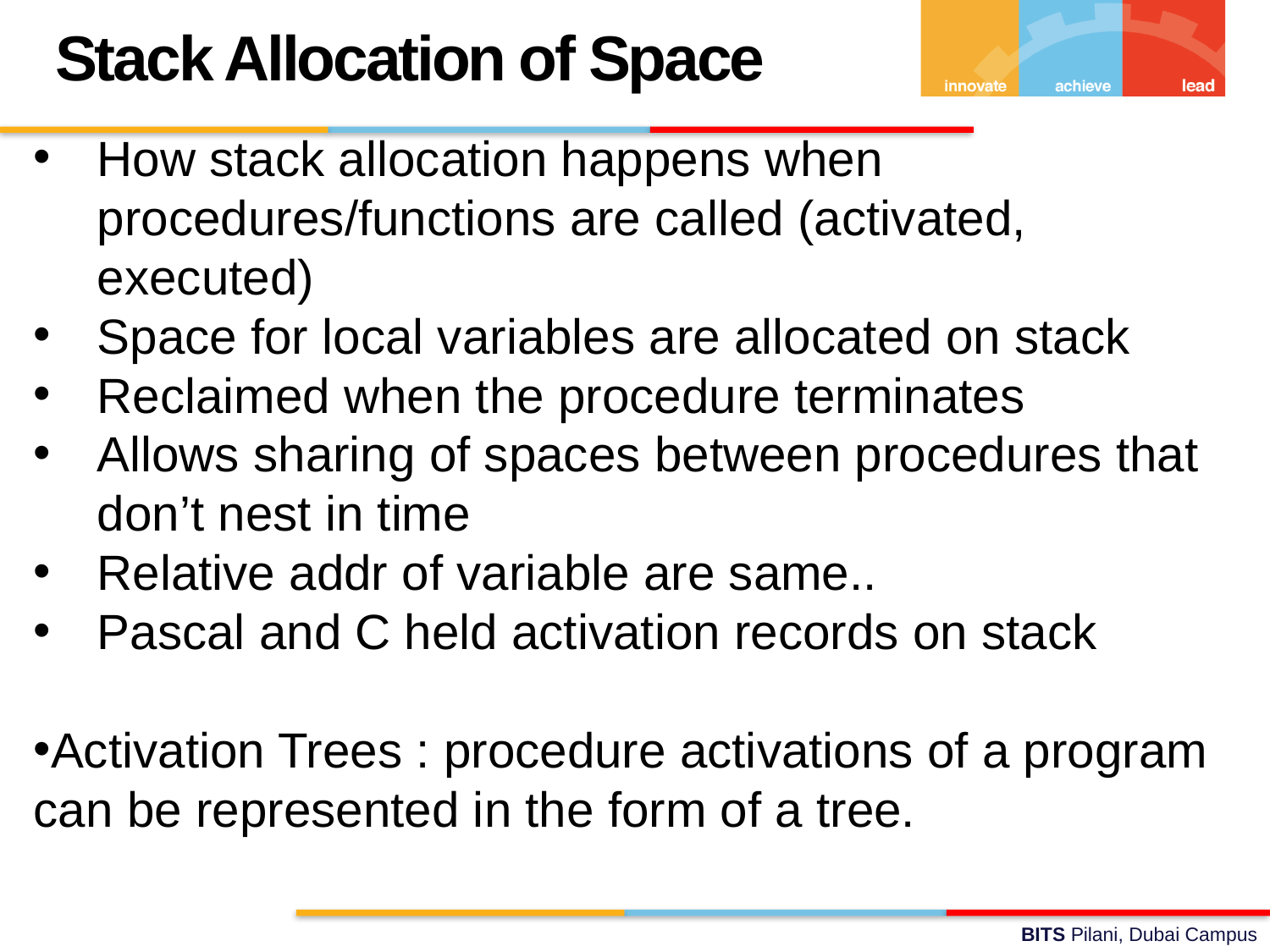

Stack Allocation of Space
How stack allocation happens when procedures/functions are called (activated, executed)
Space for local variables are allocated on stack
Reclaimed when the procedure terminates
Allows sharing of spaces between procedures that don’t nest in time
Relative addr of variable are same..
Pascal and C held activation records on stack

Activation Trees : procedure activations of a program can be represented in the form of a tree.